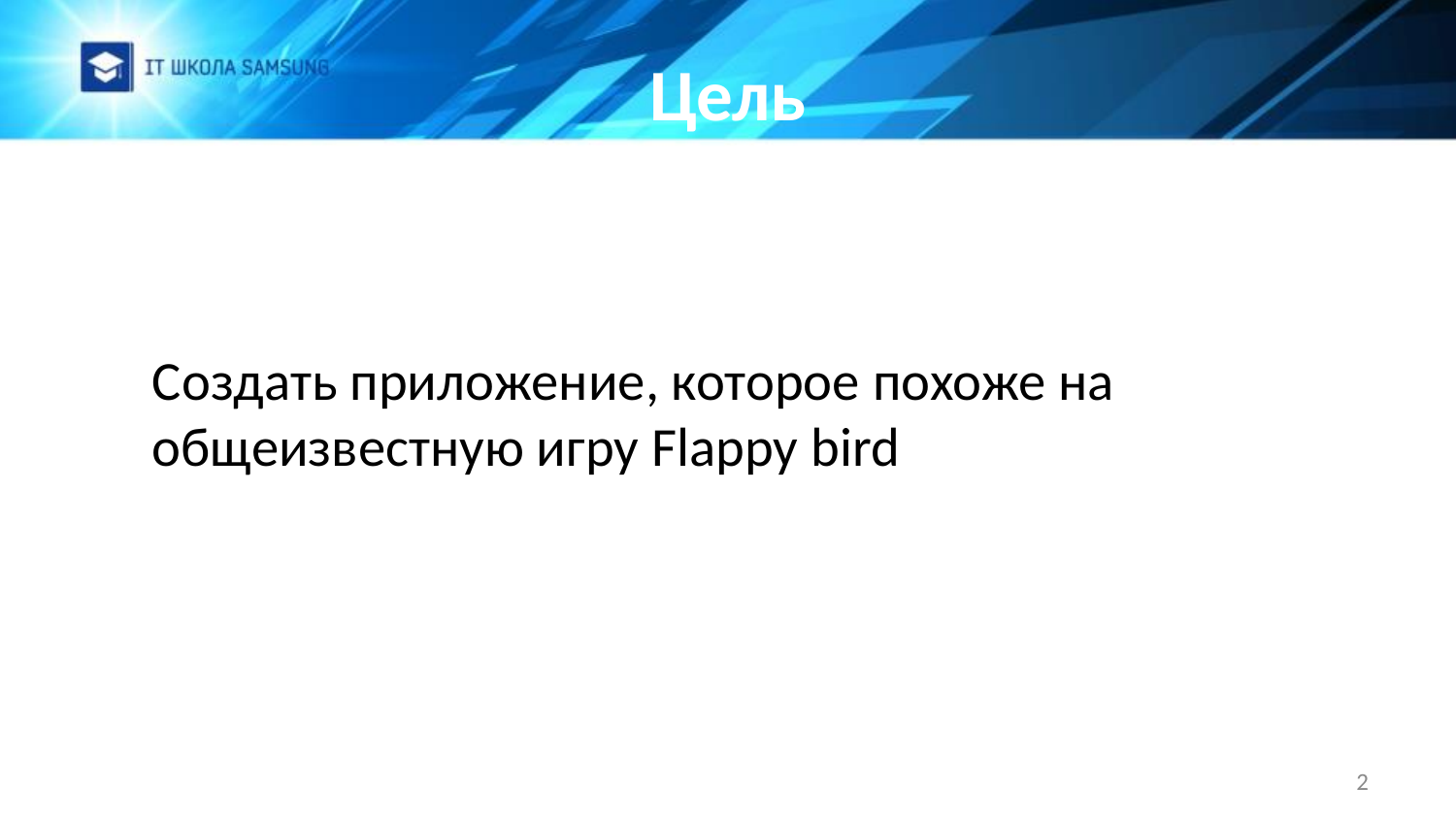

# Цель
	Создать приложение, которое похоже на общеизвестную игру Flappy bird
2